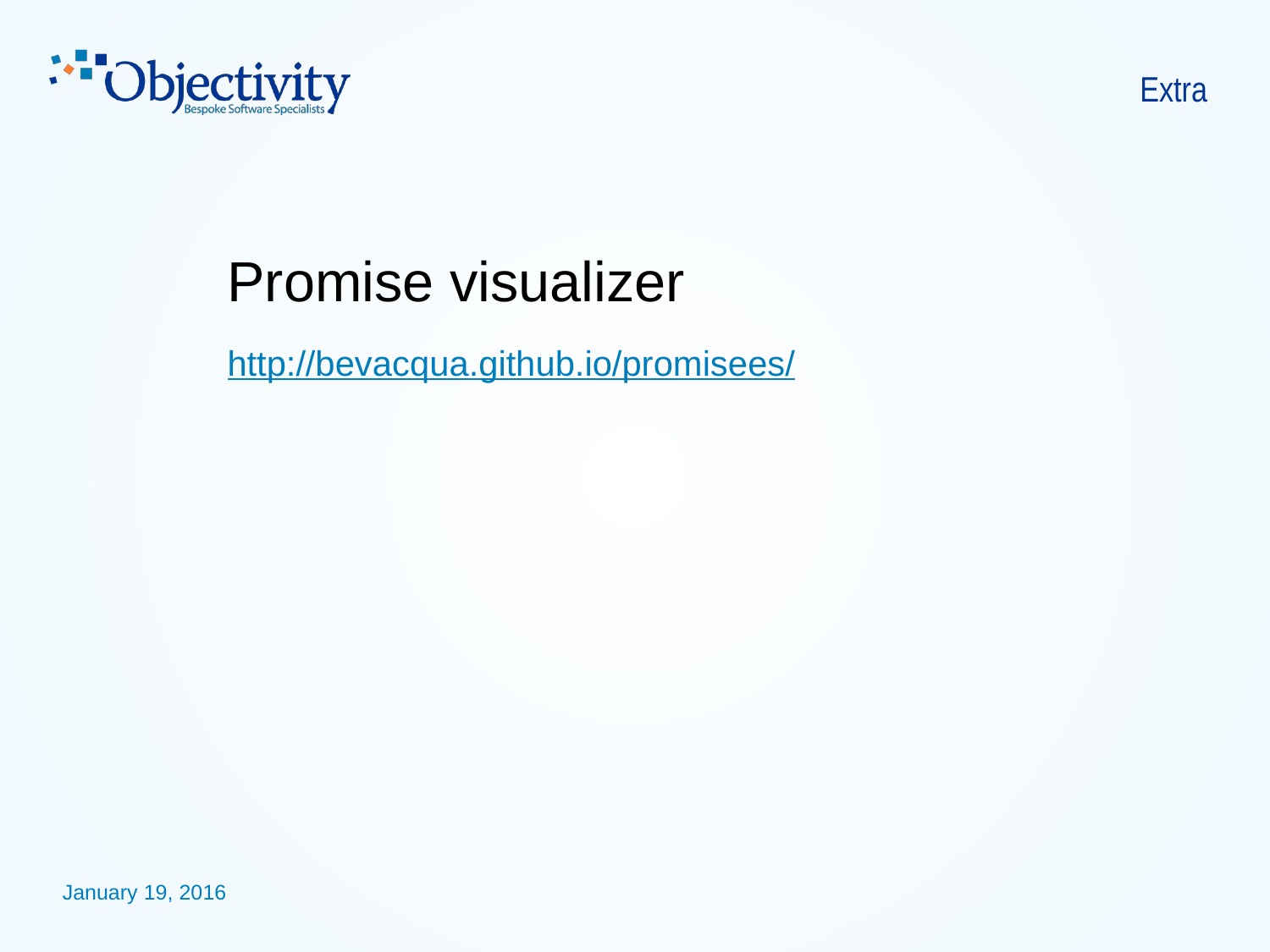

# Extra
Promise visualizer
http://bevacqua.github.io/promisees/

January 19, 2016